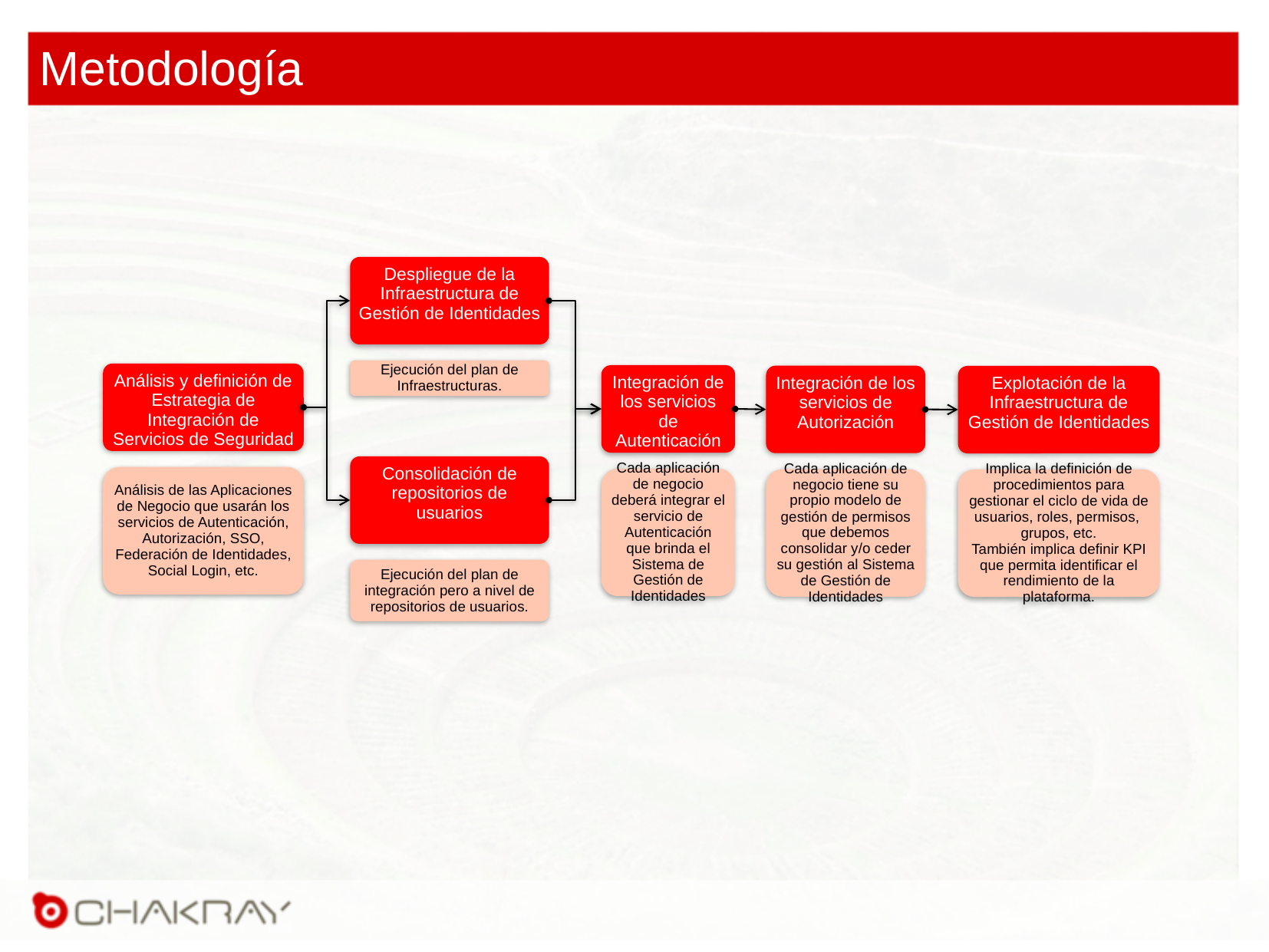

# Metodología
Despliegue de la Infraestructura de Gestión de Identidades
Ejecución del plan de Infraestructuras.
Análisis y definición de Estrategia de Integración de Servicios de Seguridad
Integración de los servicios de Autenticación
Integración de los servicios de Autorización
Explotación de la Infraestructura de Gestión de Identidades
Consolidación de repositorios de usuarios
Análisis de las Aplicaciones de Negocio que usarán los servicios de Autenticación, Autorización, SSO, Federación de Identidades, Social Login, etc.
Cada aplicación de negocio deberá integrar el servicio de Autenticación que brinda el Sistema de Gestión de Identidades
Cada aplicación de negocio tiene su propio modelo de gestión de permisos que debemos consolidar y/o ceder su gestión al Sistema de Gestión de Identidades
Implica la definición de procedimientos para gestionar el ciclo de vida de usuarios, roles, permisos,  grupos, etc.
También implica definir KPI que permita identificar el rendimiento de la plataforma.
Ejecución del plan de integración pero a nivel de repositorios de usuarios.